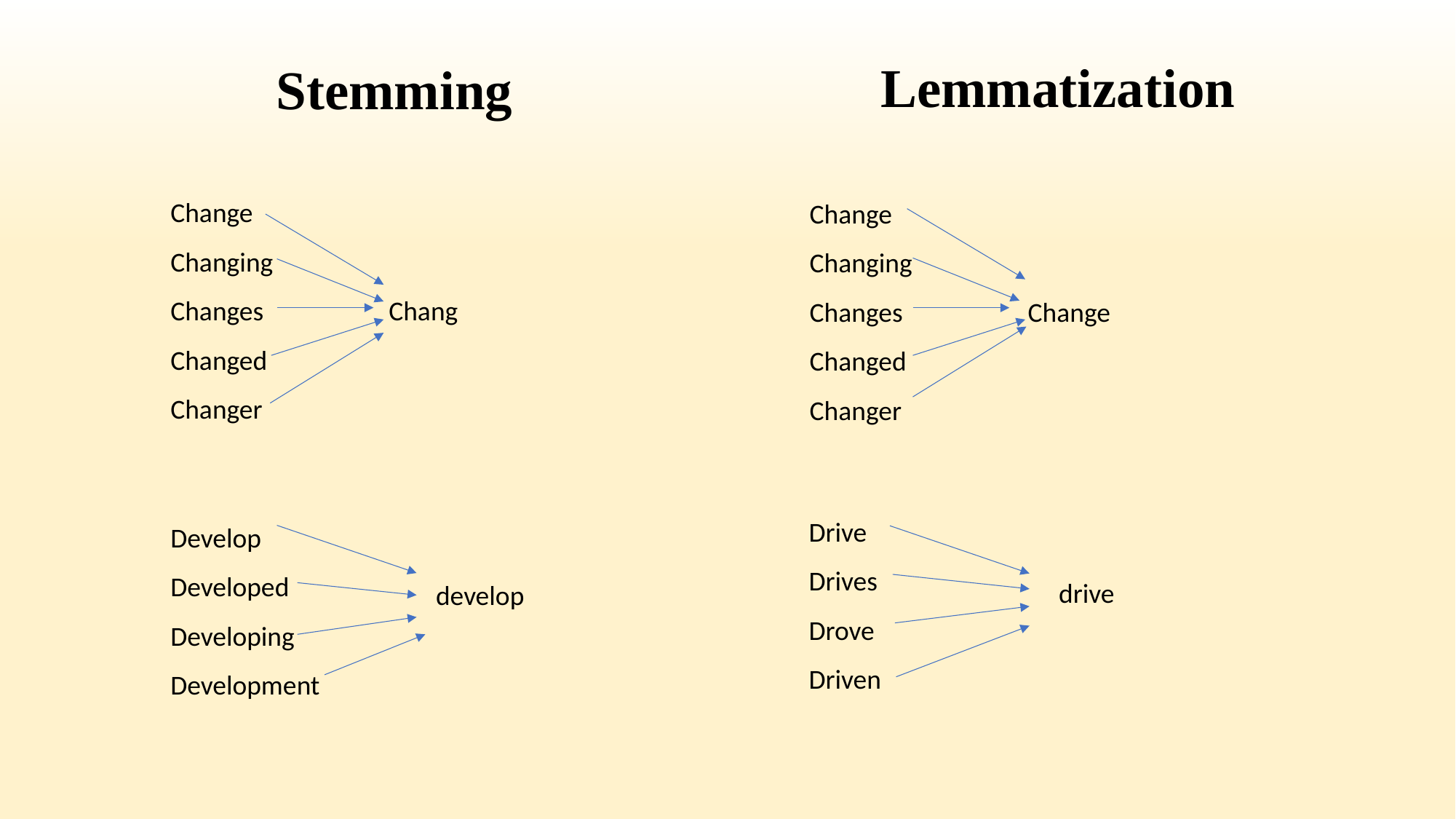

Lemmatization
Stemming
Change
Changing
Changes 		Chang
Changed
Changer
Change
Changing
Changes 		Change
Changed
Changer
Drive
Drives
Drove
Driven
Develop
Developed
Developing
Development
drive
develop